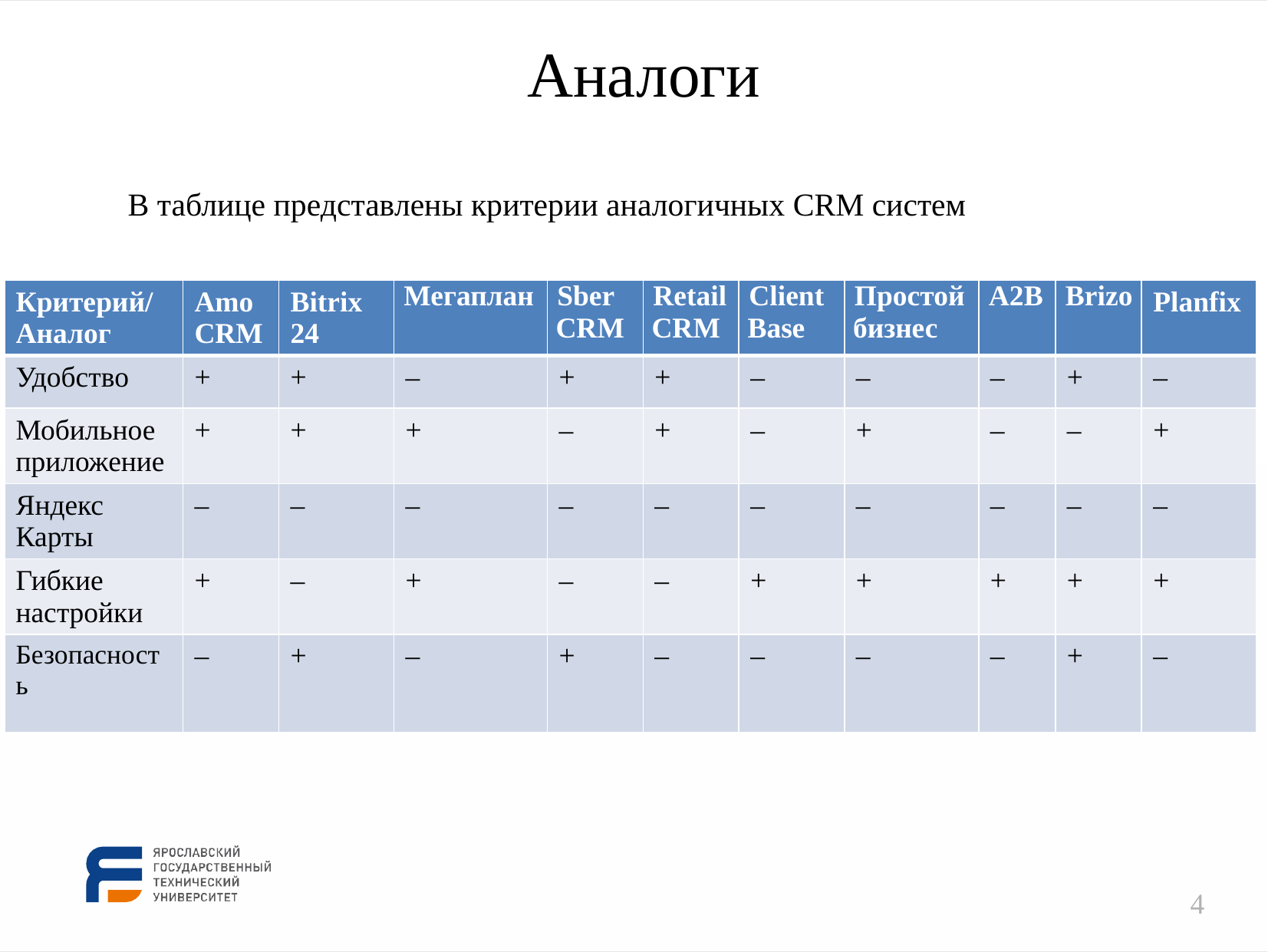

Аналоги
В таблице представлены критерии аналогичных CRM систем
| Критерий/Аналог | AmoCRM | Bitrix 24 | Мегаплан | SberCRM | RetailCRM | ClientBase | Простой бизнес | A2B | Brizo | Planfix |
| --- | --- | --- | --- | --- | --- | --- | --- | --- | --- | --- |
| Удобство | + | + | – | + | + | – | – | – | + | – |
| Мобильное приложение | + | + | + | – | + | – | + | – | – | + |
| Яндекс Карты | – | – | – | – | – | – | – | – | – | – |
| Гибкие настройки | + | – | + | – | – | + | + | + | + | + |
| Безопасность | – | + | – | + | – | – | – | – | + | – |

4